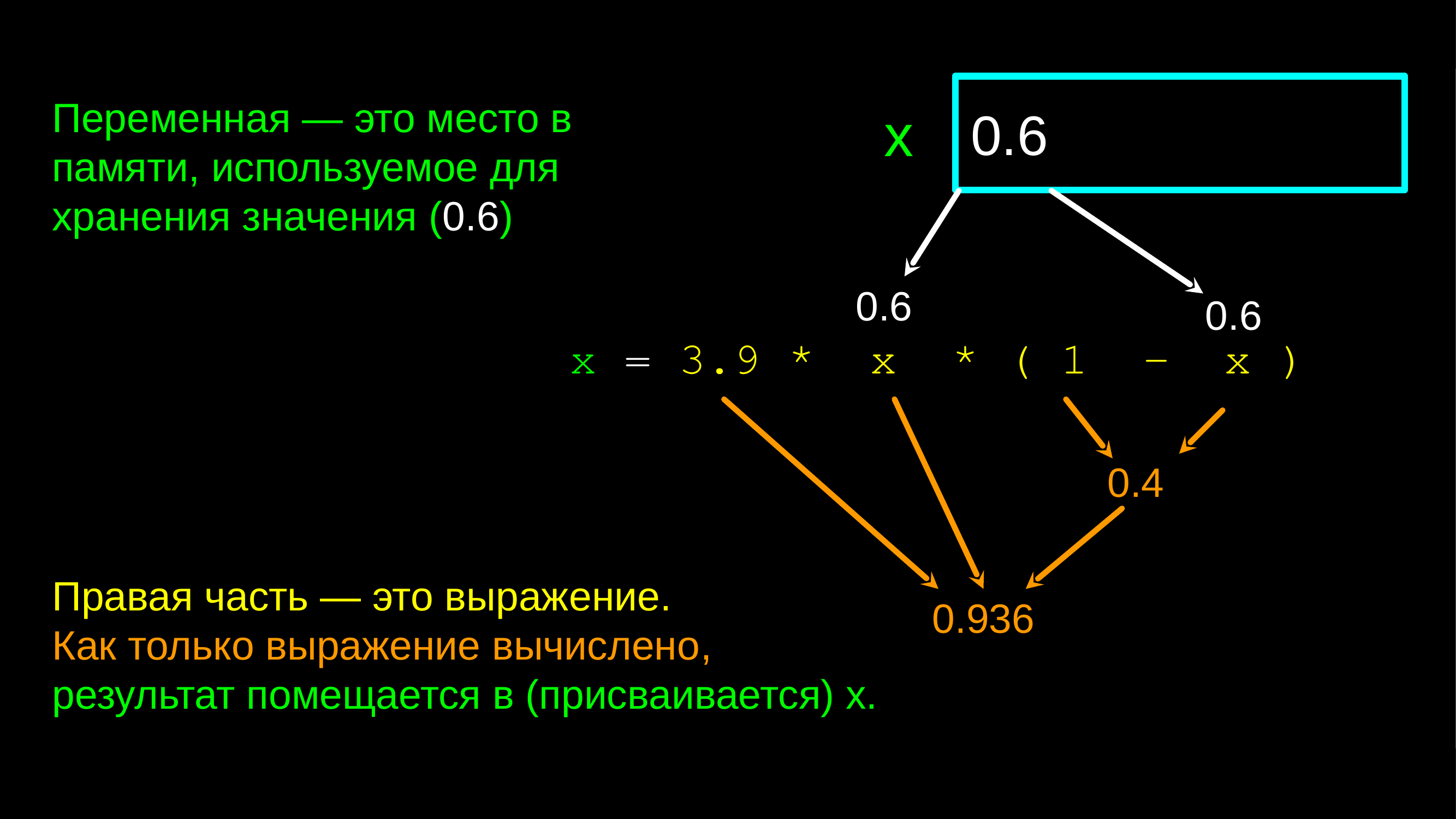

0.6
x
Переменная — это место в памяти, используемое для хранения значения (0.6)
0.6
0.6
x = 3.9 *  x  * ( 1  -  x )
0.4
Правая часть — это выражение.
Как только выражение вычислено, результат помещается в (присваивается) x.
0.936